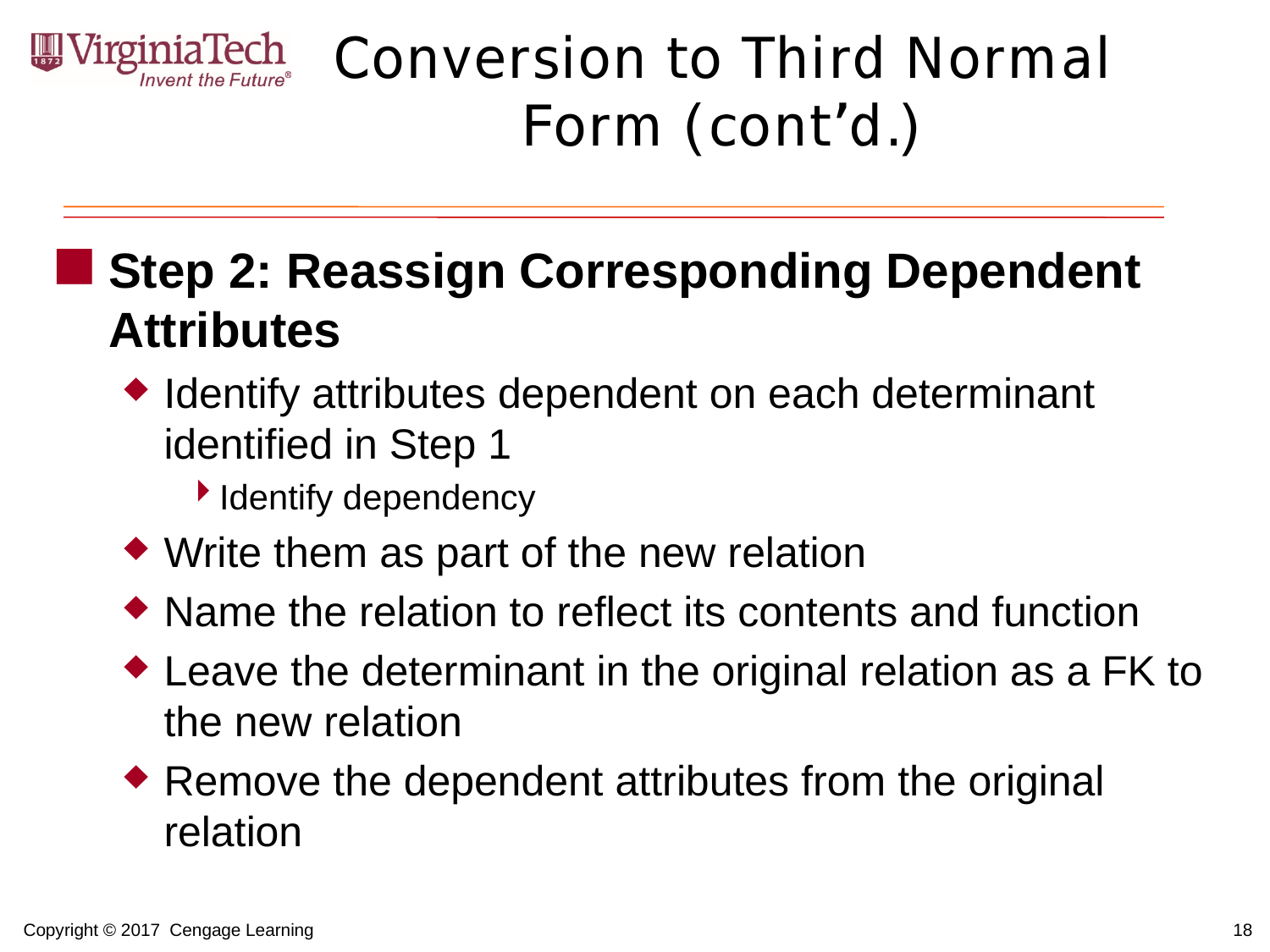

# Conversion to Third Normal Form (cont’d.)
Step 2: Reassign Corresponding Dependent Attributes
Identify attributes dependent on each determinant identified in Step 1
Identify dependency
Write them as part of the new relation
Name the relation to reflect its contents and function
Leave the determinant in the original relation as a FK to the new relation
Remove the dependent attributes from the original relation

18
Copyright © 2017  Cengage Learning